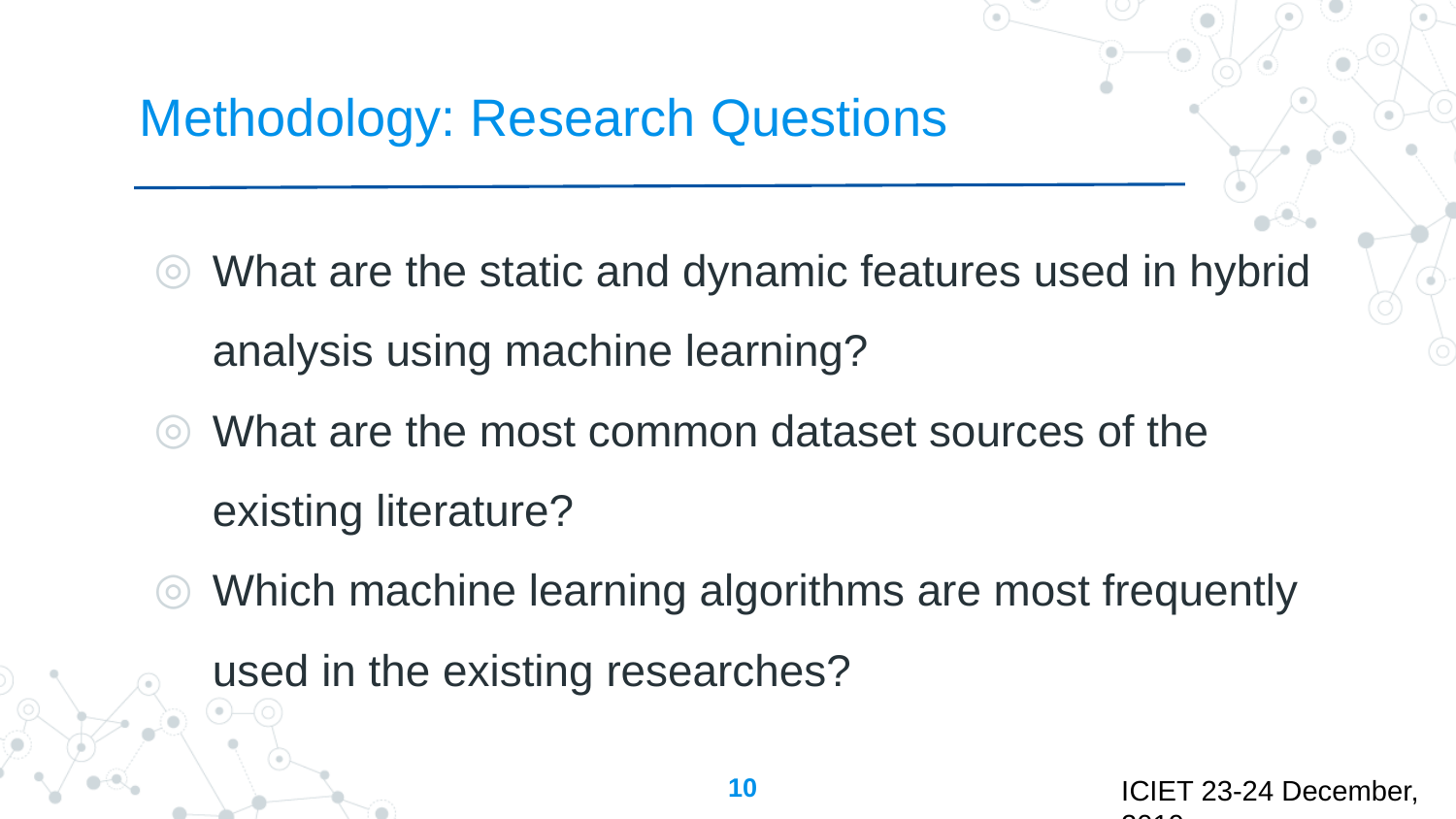

# Methodology: Research Questions
What are the static and dynamic features used in hybrid analysis using machine learning?
What are the most common dataset sources of the existing literature?
Which machine learning algorithms are most frequently used in the existing researches?
10